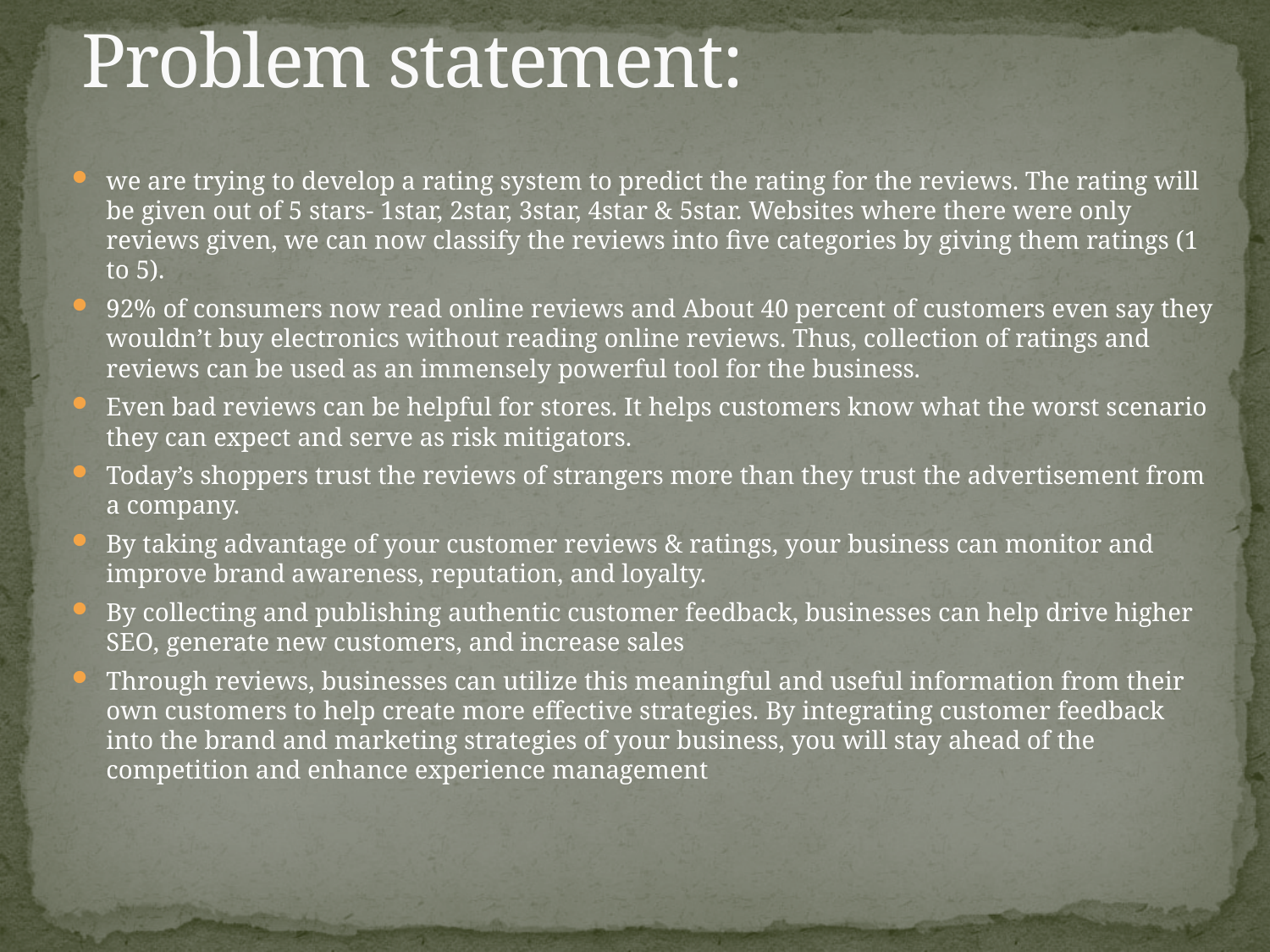

# Problem statement:
we are trying to develop a rating system to predict the rating for the reviews. The rating will be given out of 5 stars- 1star, 2star, 3star, 4star & 5star. Websites where there were only reviews given, we can now classify the reviews into five categories by giving them ratings (1 to 5).
92% of consumers now read online reviews and About 40 percent of customers even say they wouldn’t buy electronics without reading online reviews. Thus, collection of ratings and reviews can be used as an immensely powerful tool for the business.
Even bad reviews can be helpful for stores. It helps customers know what the worst scenario they can expect and serve as risk mitigators.
Today’s shoppers trust the reviews of strangers more than they trust the advertisement from a company.
By taking advantage of your customer reviews & ratings, your business can monitor and improve brand awareness, reputation, and loyalty.
By collecting and publishing authentic customer feedback, businesses can help drive higher SEO, generate new customers, and increase sales
Through reviews, businesses can utilize this meaningful and useful information from their own customers to help create more effective strategies. By integrating customer feedback into the brand and marketing strategies of your business, you will stay ahead of the competition and enhance experience management